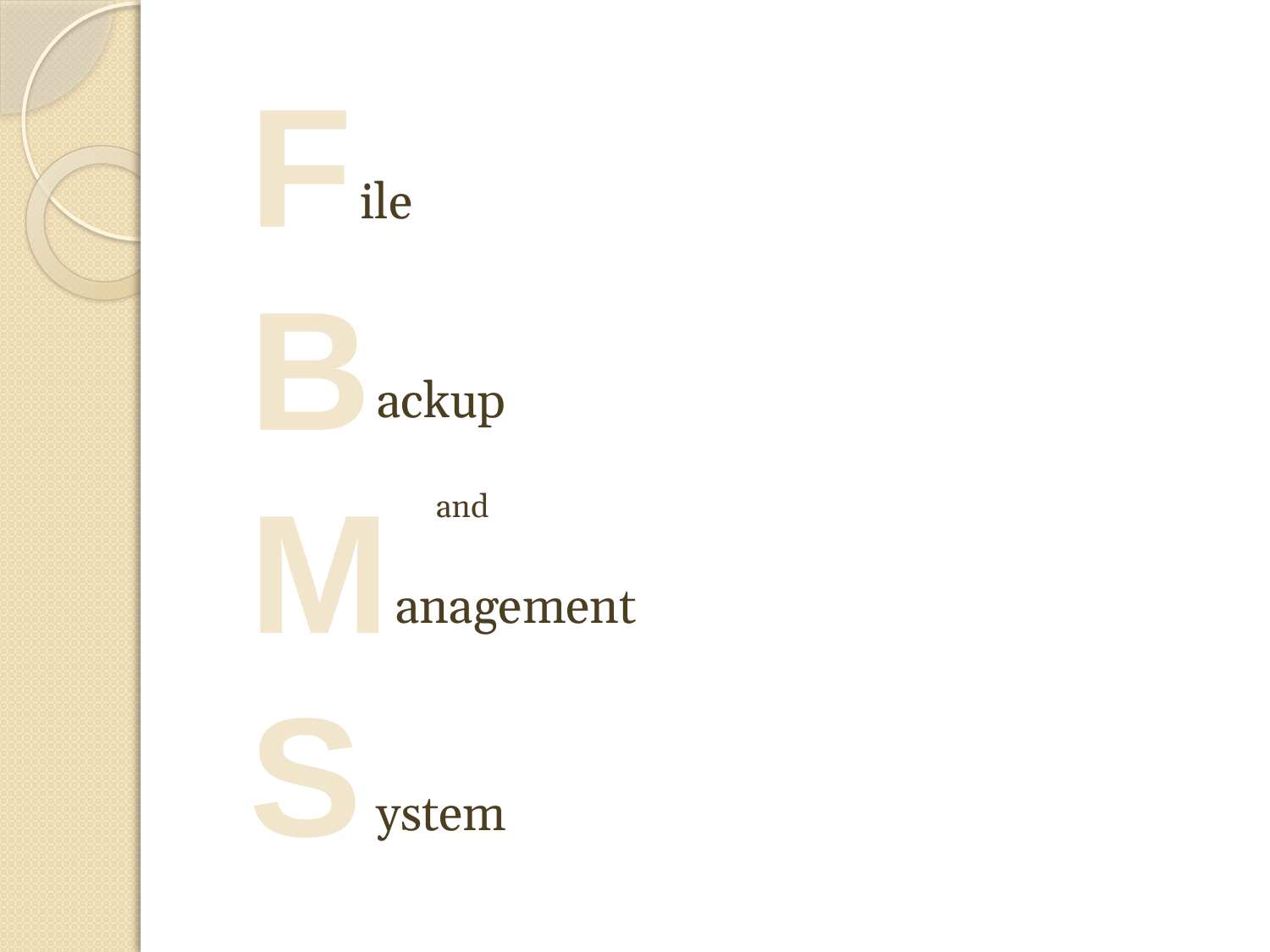

F
B
M
S
ile
ackup
and
anagement
ystem